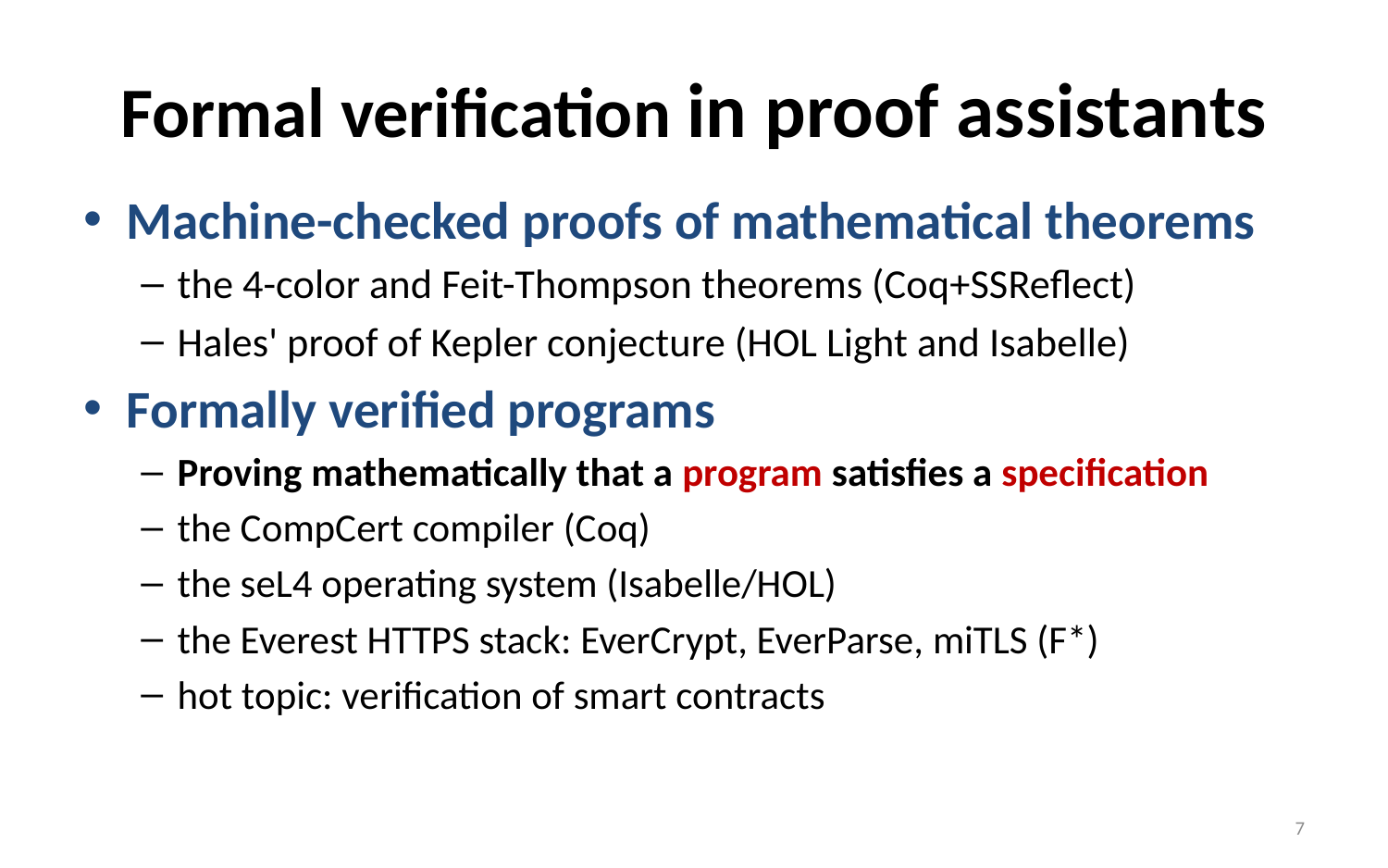

# Formal verification in proof assistants
Machine-checked proofs of mathematical theorems
the 4-color and Feit-Thompson theorems (Coq+SSReflect)
Hales' proof of Kepler conjecture (HOL Light and Isabelle)
Formally verified programs
Proving mathematically that a program satisfies a specification
the CompCert compiler (Coq)
the seL4 operating system (Isabelle/HOL)
the Everest HTTPS stack: EverCrypt, EverParse, miTLS (F*)
hot topic: verification of smart contracts
7